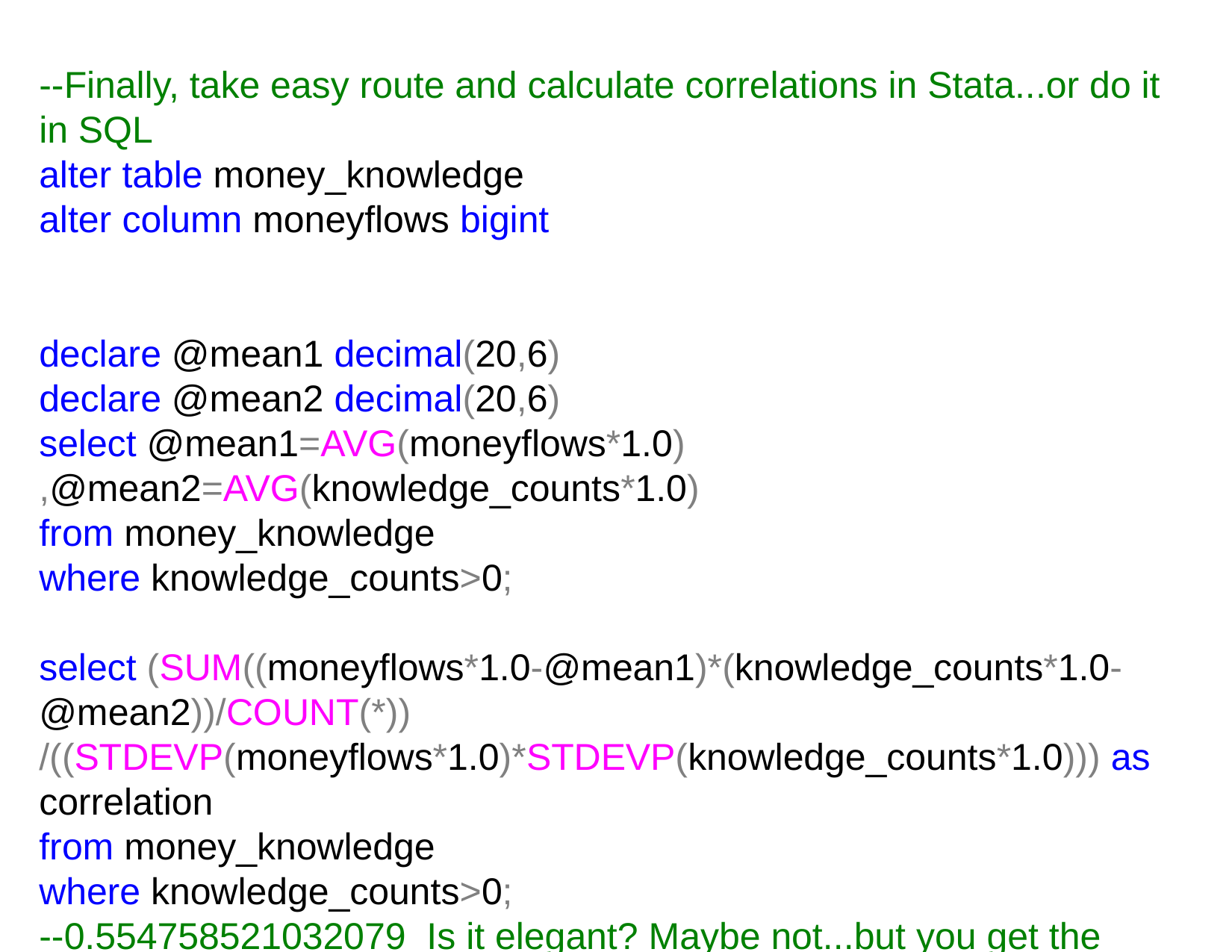

--Finally, take easy route and calculate correlations in Stata...or do it in SQL
alter table money_knowledge
alter column moneyflows bigint

declare @mean1 decimal(20,6)
declare @mean2 decimal(20,6)
select @mean1=AVG(moneyflows*1.0)
,@mean2=AVG(knowledge_counts*1.0)
from money_knowledge
where knowledge_counts>0;

select (SUM((moneyflows*1.0-@mean1)*(knowledge_counts*1.0-@mean2))/COUNT(*))
/((STDEVP(moneyflows*1.0)*STDEVP(knowledge_counts*1.0))) as correlation
from money_knowledge
where knowledge_counts>0;
--0.554758521032079  Is it elegant? Maybe not...but you get the picture